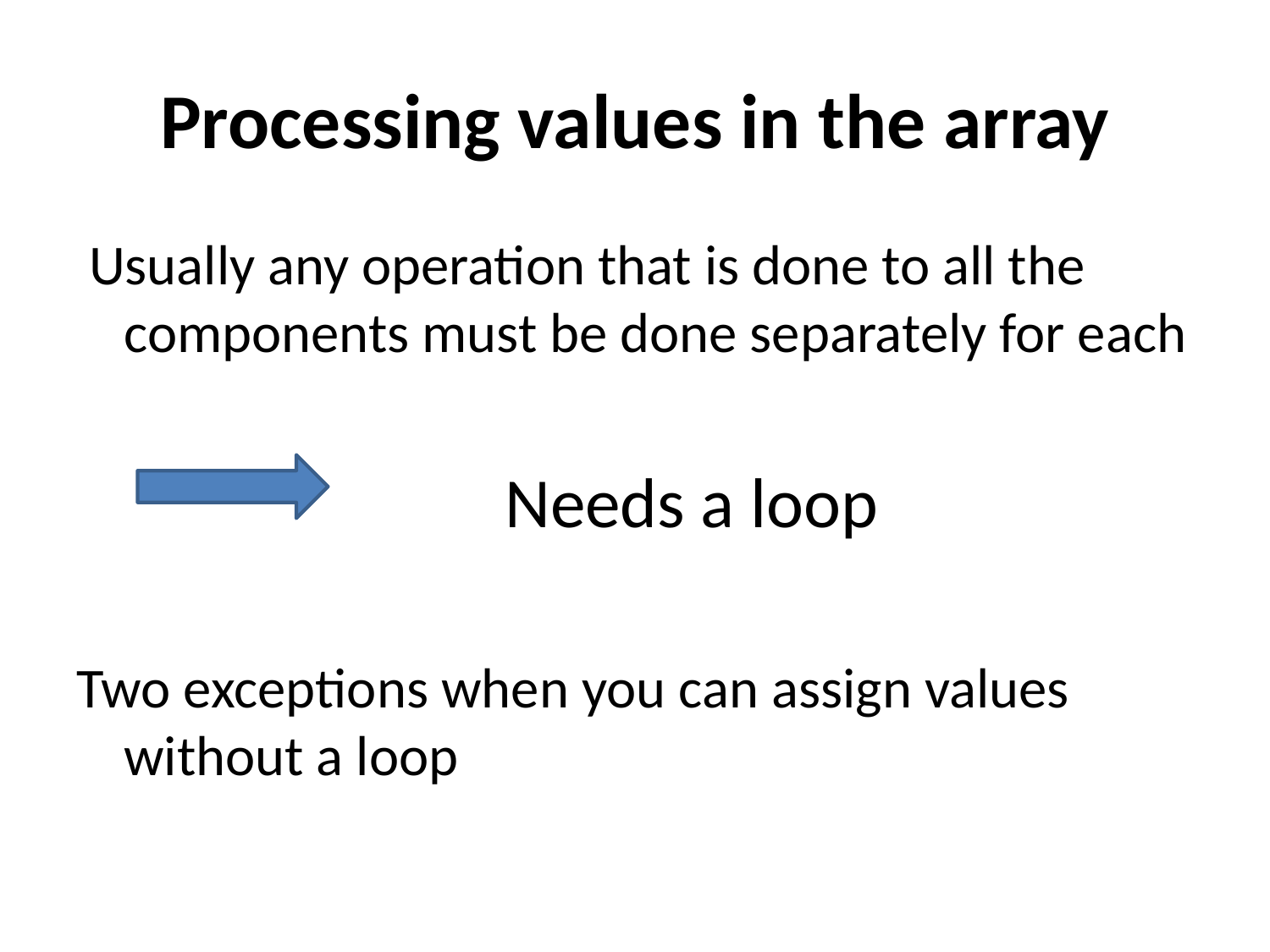

# Processing values in the array
 Usually any operation that is done to all the components must be done separately for each

				Needs a loop

Two exceptions when you can assign values without a loop